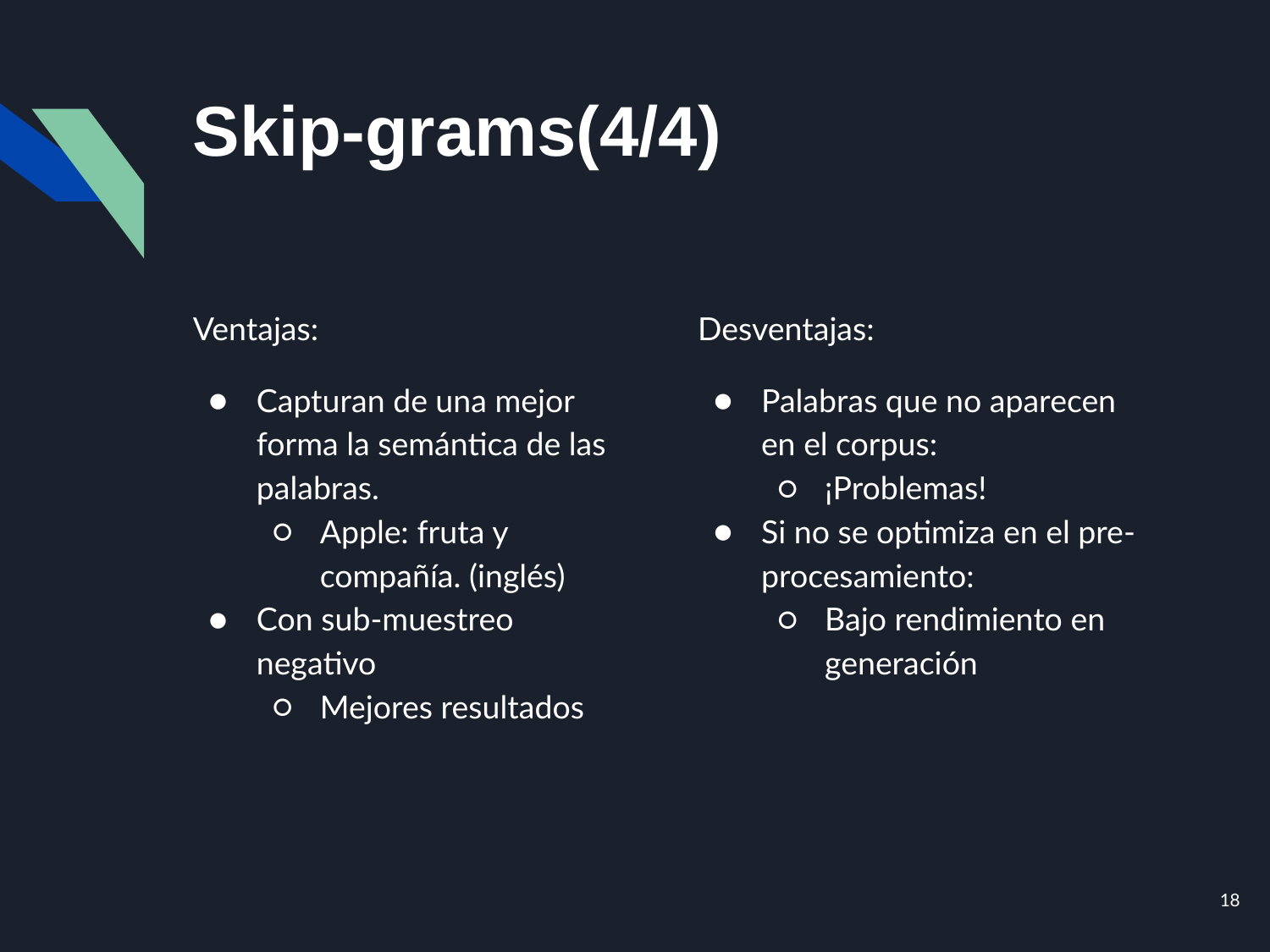

# Skip-grams(4/4)
Ventajas:
Capturan de una mejor forma la semántica de las palabras.
Apple: fruta y compañía. (inglés)
Con sub-muestreo negativo
Mejores resultados
Desventajas:
Palabras que no aparecen en el corpus:
¡Problemas!
Si no se optimiza en el pre-procesamiento:
Bajo rendimiento en generación
18